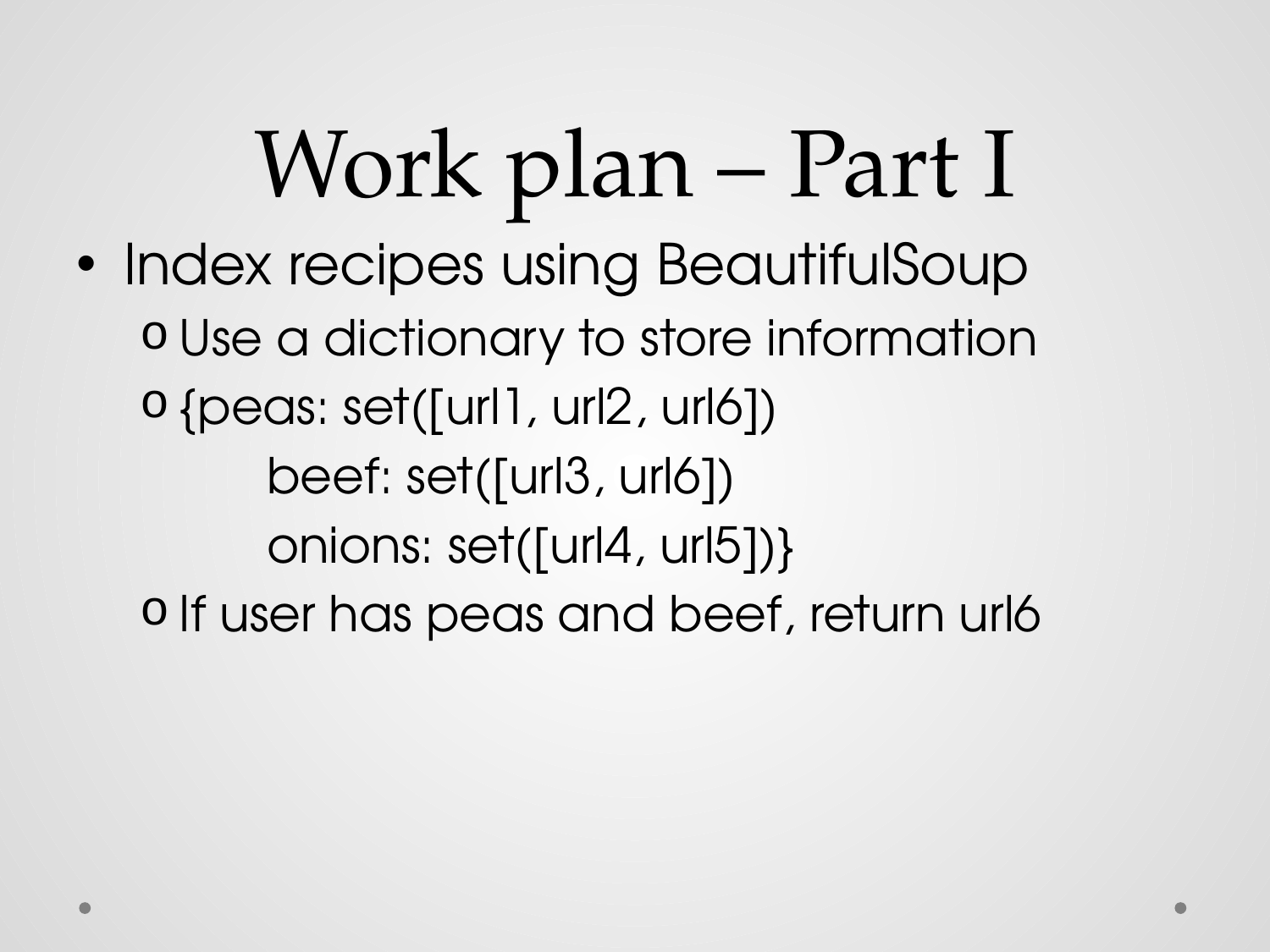

# Work plan – Part I
Index recipes using BeautifulSoup
Use a dictionary to store information
{peas: set([url1, url2, url6])
	beef: set([url3, url6])
	onions: set([url4, url5])}
If user has peas and beef, return url6